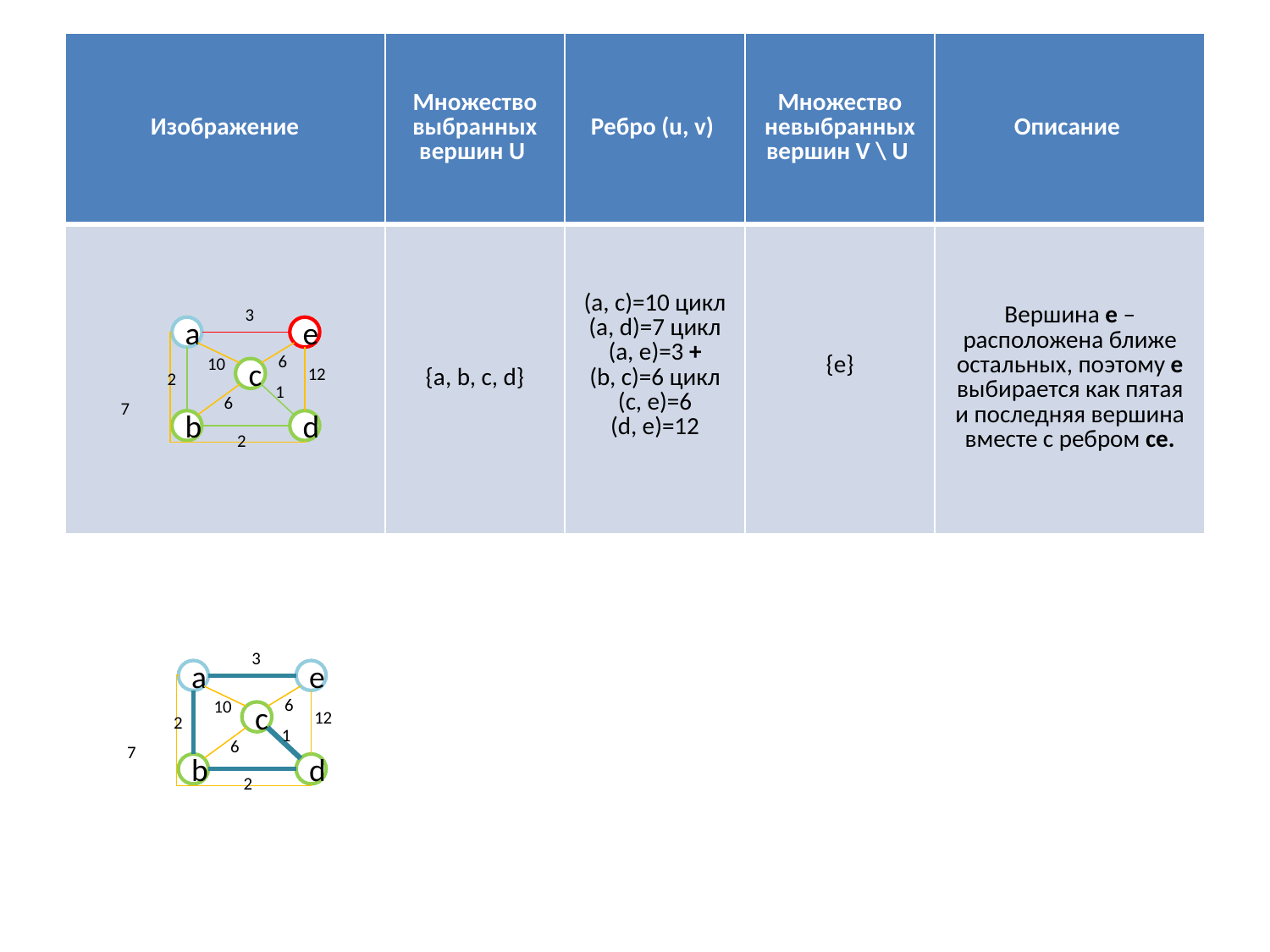

| Изображение | Множество выбранных вершин U | Ребро (u, v) | Множество невыбранных вершин V \ U | Описание |
| --- | --- | --- | --- | --- |
|  | {a, b, c, d} | (a, c)=10 цикл (a, d)=7 цикл (a, e)=3 + (b, c)=6 цикл (c, e)=6 (d, e)=12 | {e} | Вершина e – расположена ближе остальных, поэтому e выбирается как пятая и последняя вершина вместе с ребром ce. |
3
a
e
6
10
12
c
2
1
6
7
b
d
2
3
a
e
6
10
12
c
2
1
6
7
b
d
2